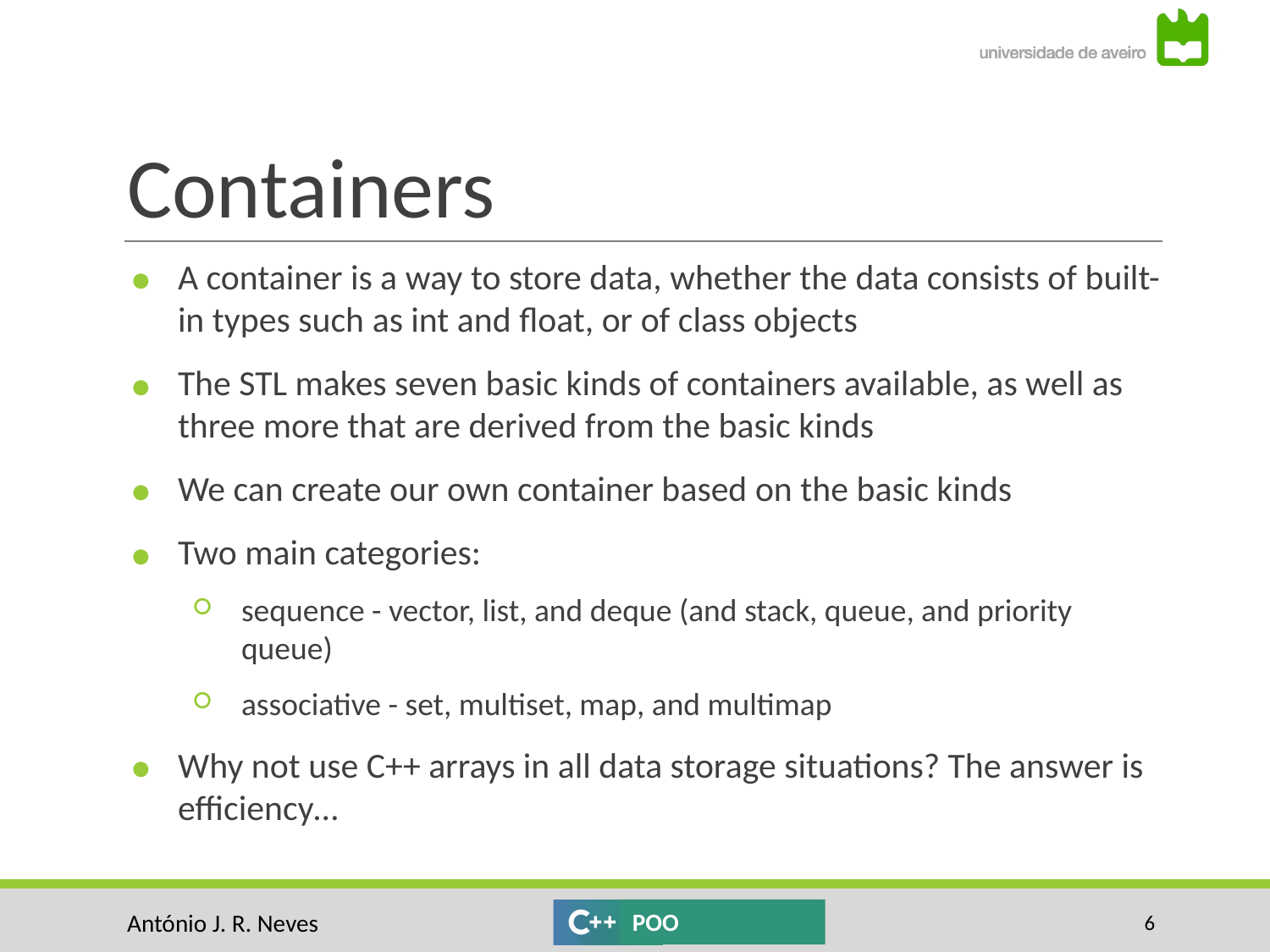

# Containers
A container is a way to store data, whether the data consists of built-in types such as int and float, or of class objects
The STL makes seven basic kinds of containers available, as well as three more that are derived from the basic kinds
We can create our own container based on the basic kinds
Two main categories:
sequence - vector, list, and deque (and stack, queue, and priority queue)
associative - set, multiset, map, and multimap
Why not use C++ arrays in all data storage situations? The answer is efficiency…
6